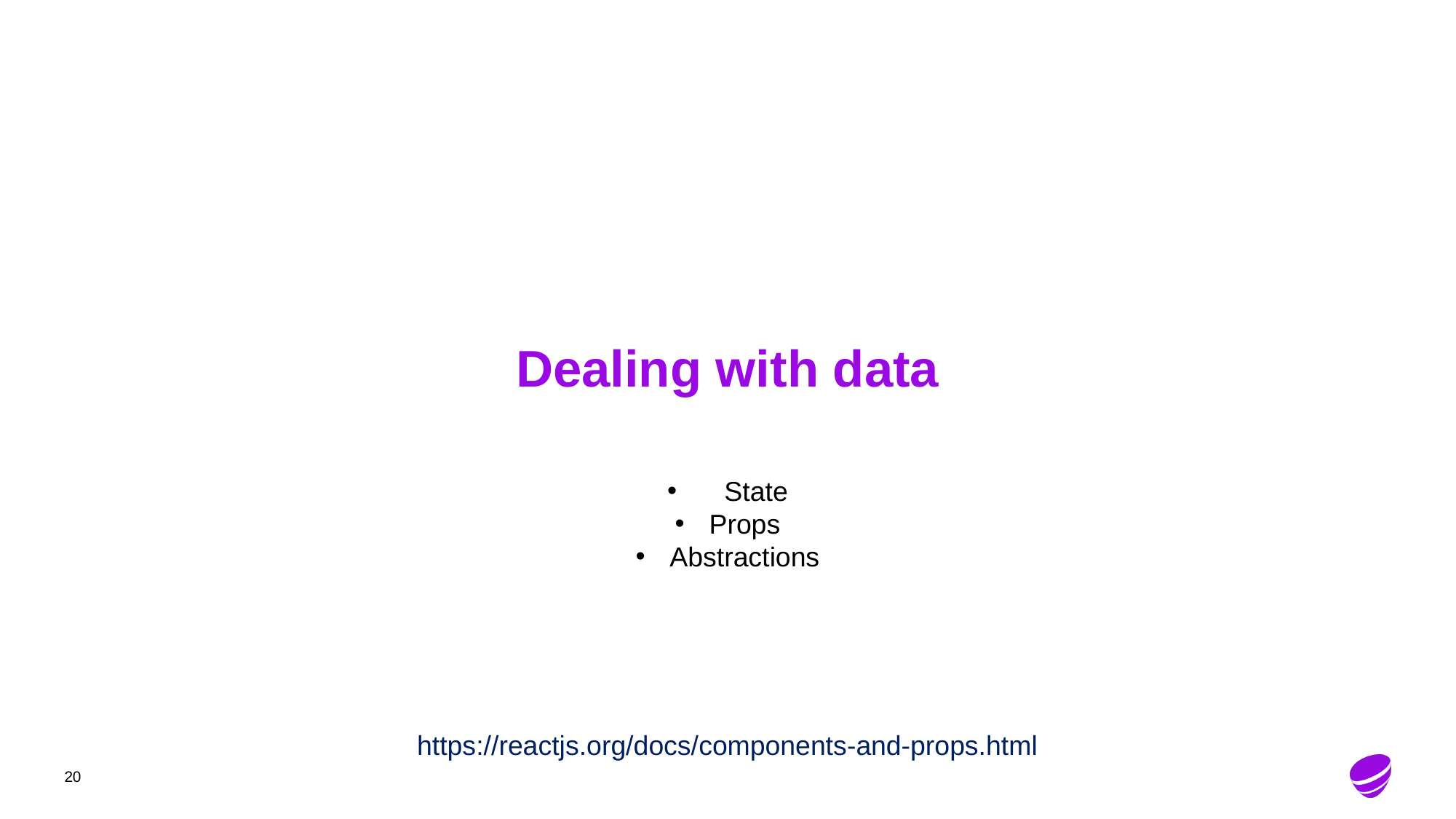

# Dealing with data
   State
Props
Abstractions
https://reactjs.org/docs/components-and-props.html
20